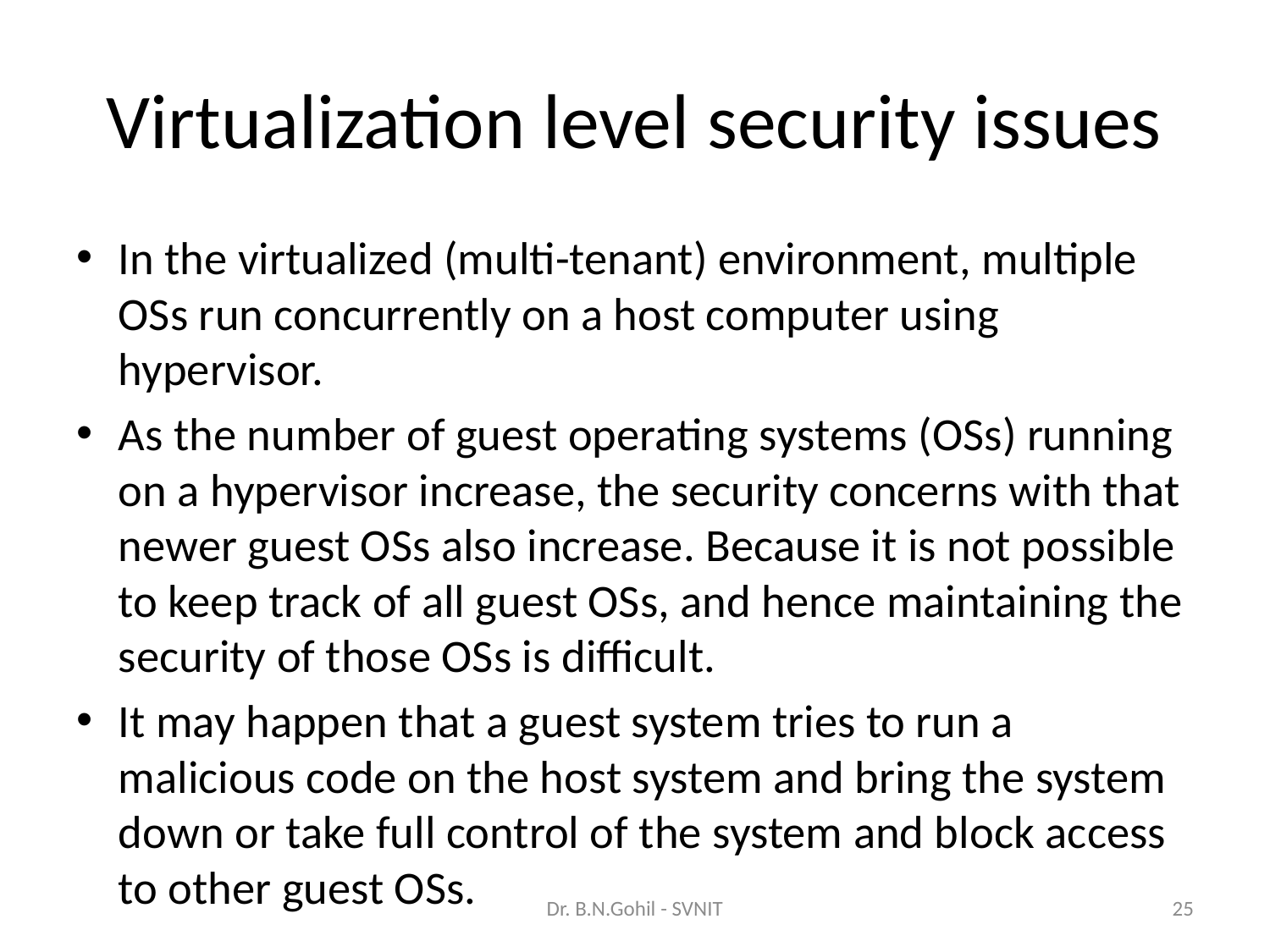

# Virtualization level security issues
In the virtualized (multi-tenant) environment, multiple OSs run concurrently on a host computer using hypervisor.
As the number of guest operating systems (OSs) running on a hypervisor increase, the security concerns with that newer guest OSs also increase. Because it is not possible to keep track of all guest OSs, and hence maintaining the security of those OSs is difficult.
It may happen that a guest system tries to run a malicious code on the host system and bring the system down or take full control of the system and block access to other guest OSs.
Dr. B.N.Gohil - SVNIT
25